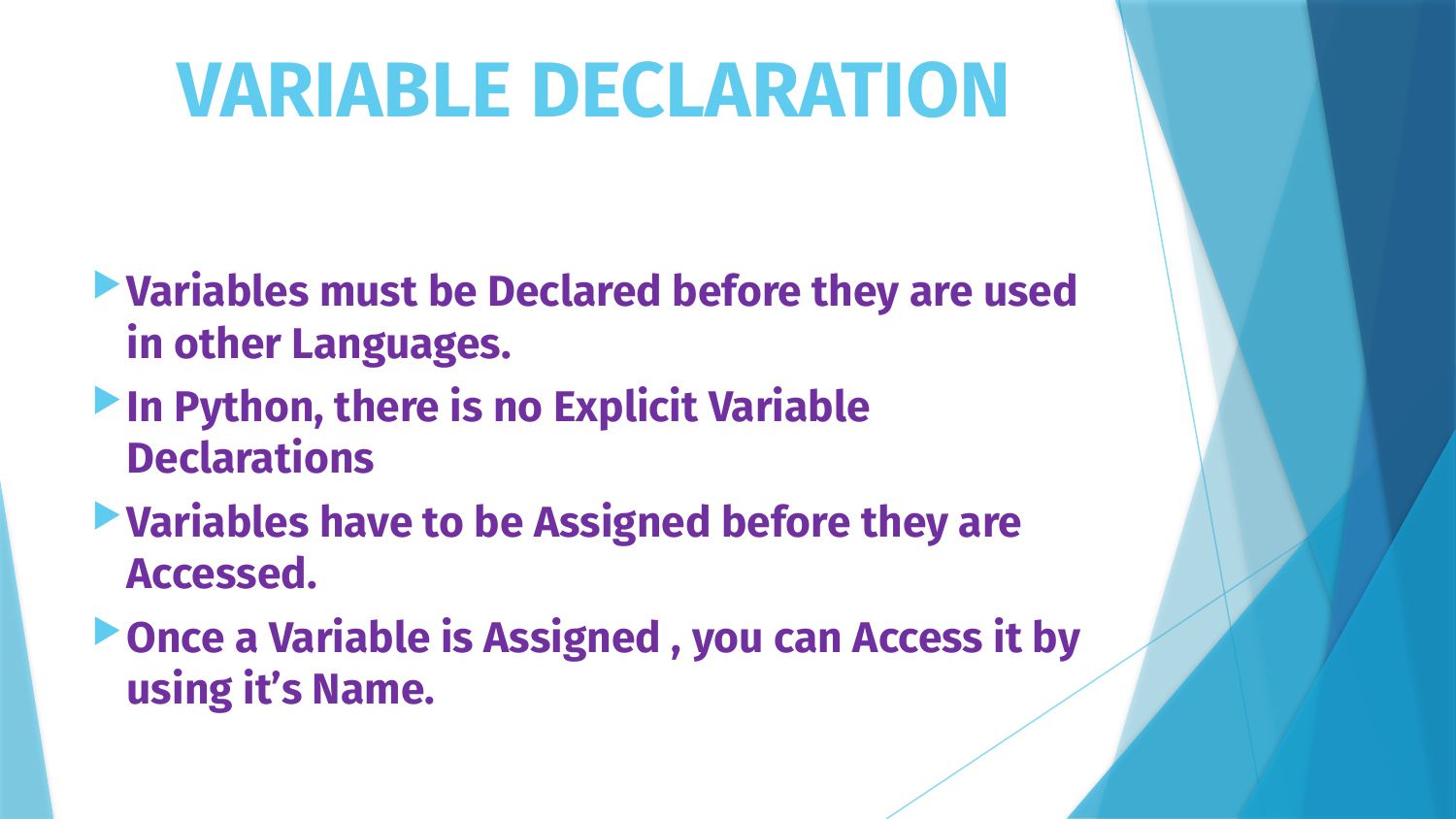

# VARIABLE DECLARATION
Variables must be Declared before they are used in other Languages.
In Python, there is no Explicit Variable Declarations
Variables have to be Assigned before they are Accessed.
Once a Variable is Assigned , you can Access it by using it’s Name.